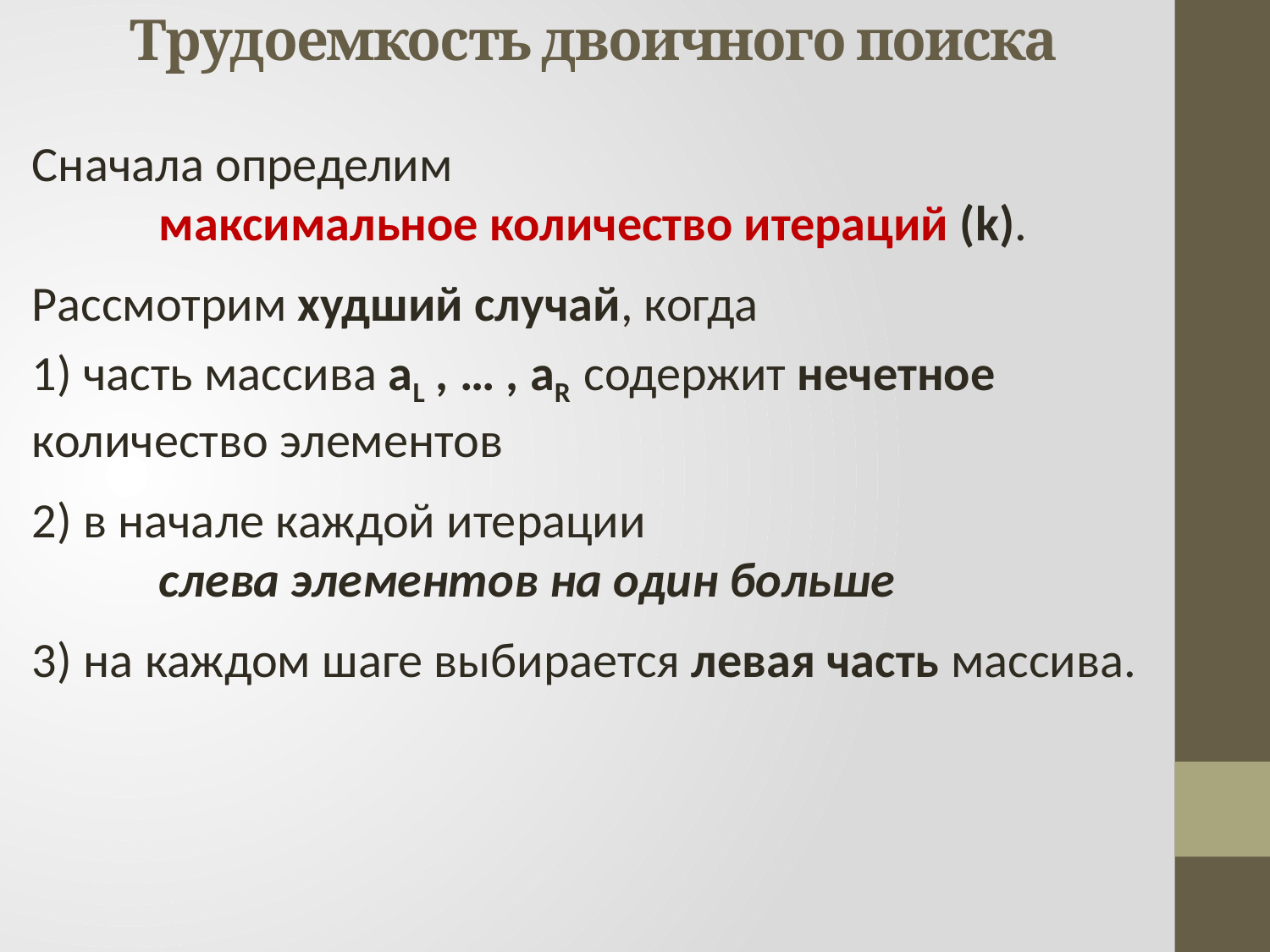

# Трудоемкость двоичного поиска
Сначала определим
	максимальное количество итераций (k).
Рассмотрим худший случай, когда
1) часть массива aL , … , aR  содержит нечетное количество элементов
2) в начале каждой итерации
	слева элементов на один больше
3) на каждом шаге выбирается левая часть массива.